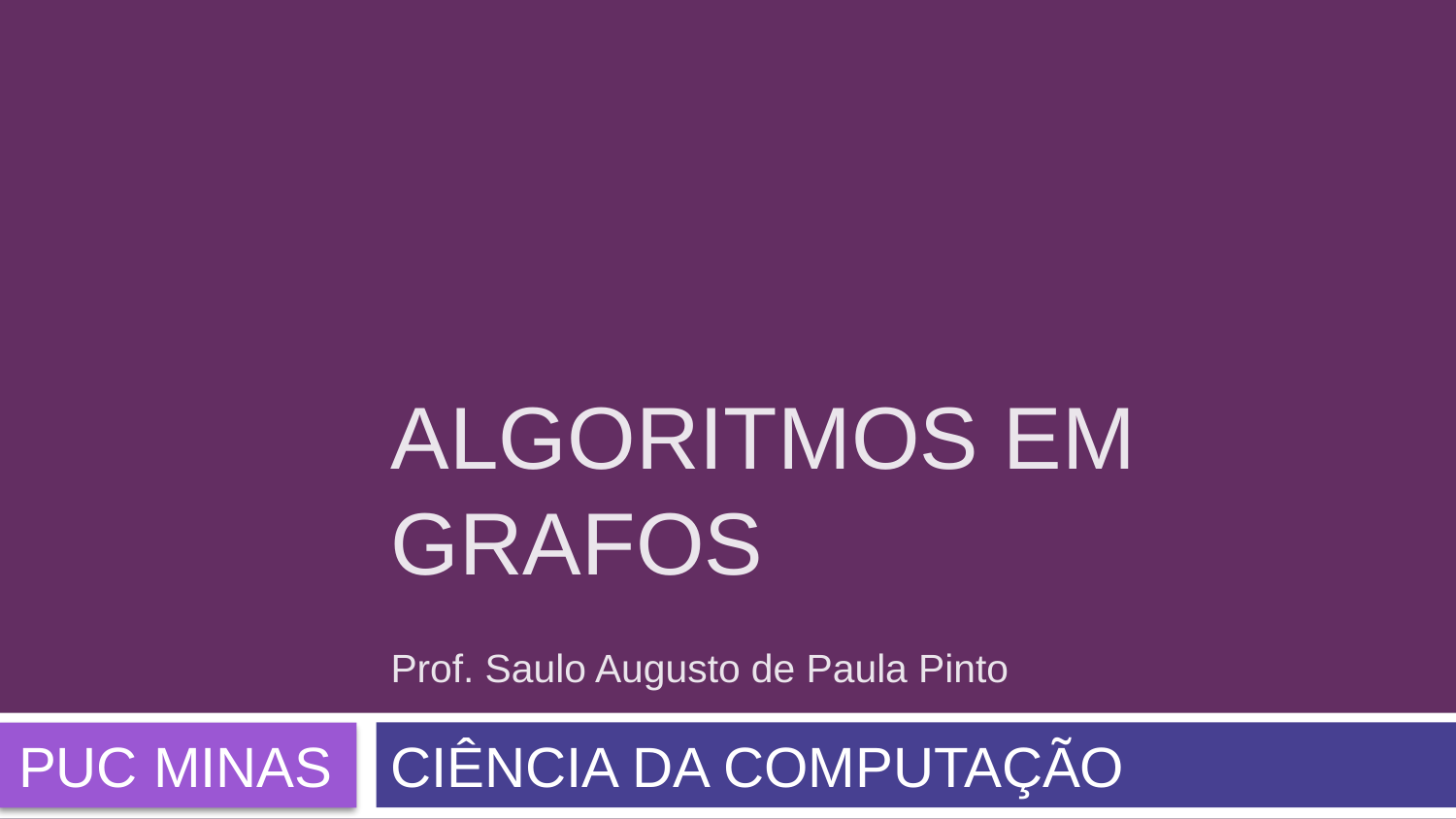

# Algoritmos Em Grafos Prof. Saulo Augusto de Paula Pinto
PUC MINAS
CIÊNCIA DA COMPUTAÇÃO